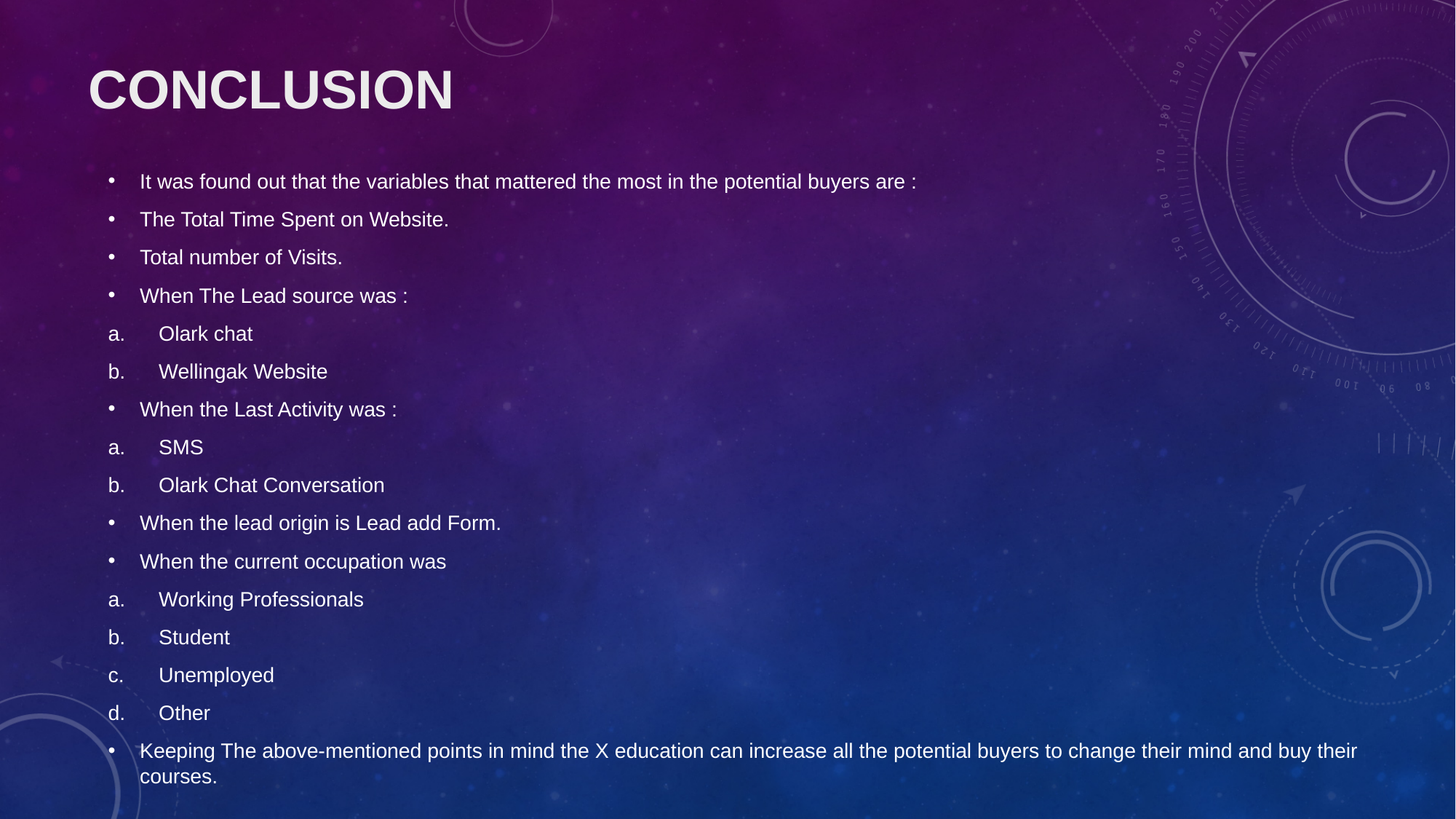

# Conclusion
It was found out that the variables that mattered the most in the potential buyers are :
The Total Time Spent on Website.
Total number of Visits.
When The Lead source was :
Olark chat
Wellingak Website
When the Last Activity was :
SMS
Olark Chat Conversation
When the lead origin is Lead add Form.
When the current occupation was
Working Professionals
Student
Unemployed
Other
Keeping The above-mentioned points in mind the X education can increase all the potential buyers to change their mind and buy their courses.